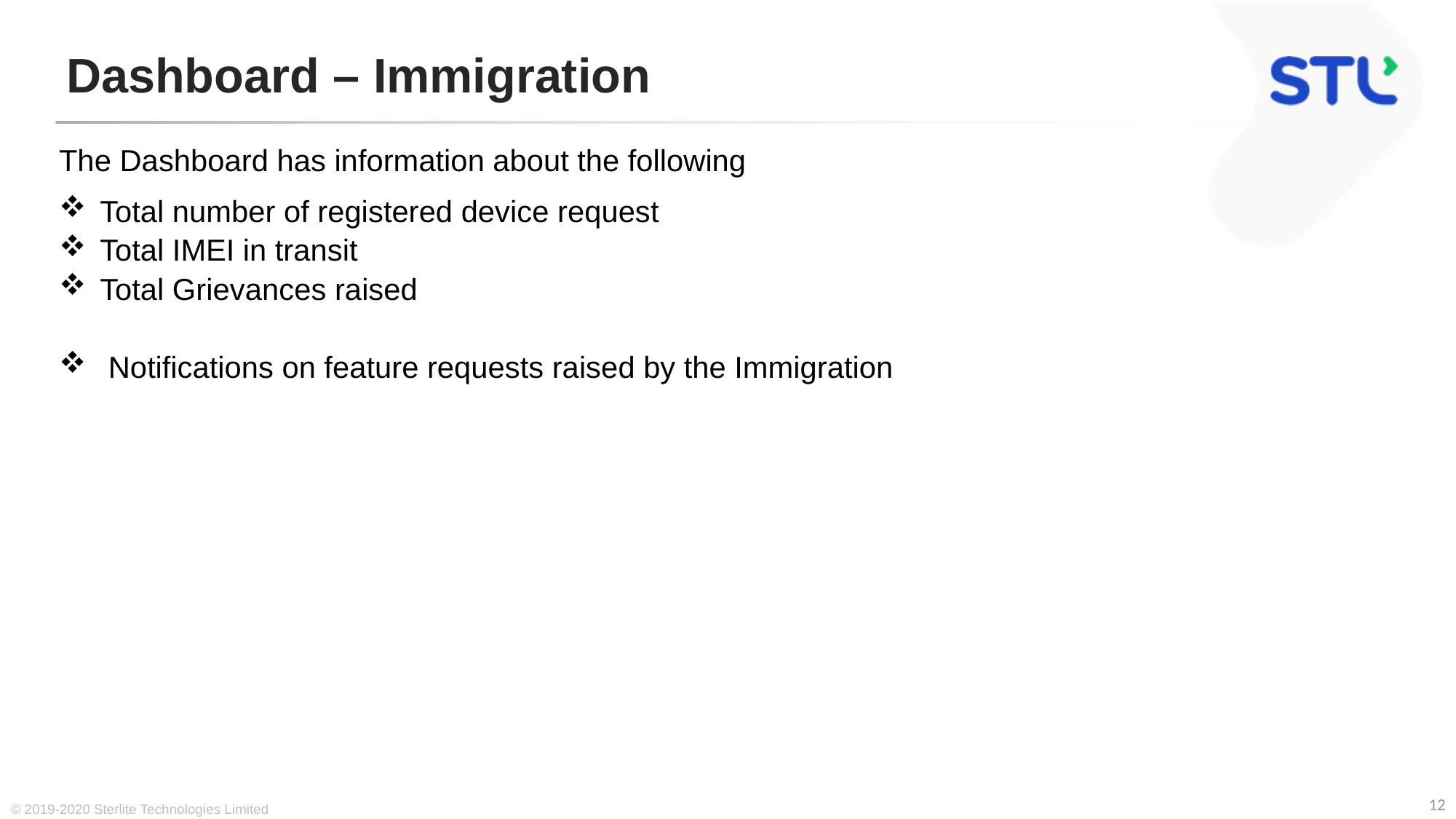

# Dashboard – Immigration
The Dashboard has information about the following
Total number of registered device request
Total IMEI in transit
Total Grievances raised

 Notifications on feature requests raised by the Immigration
© 2019-2020 Sterlite Technologies Limited
12